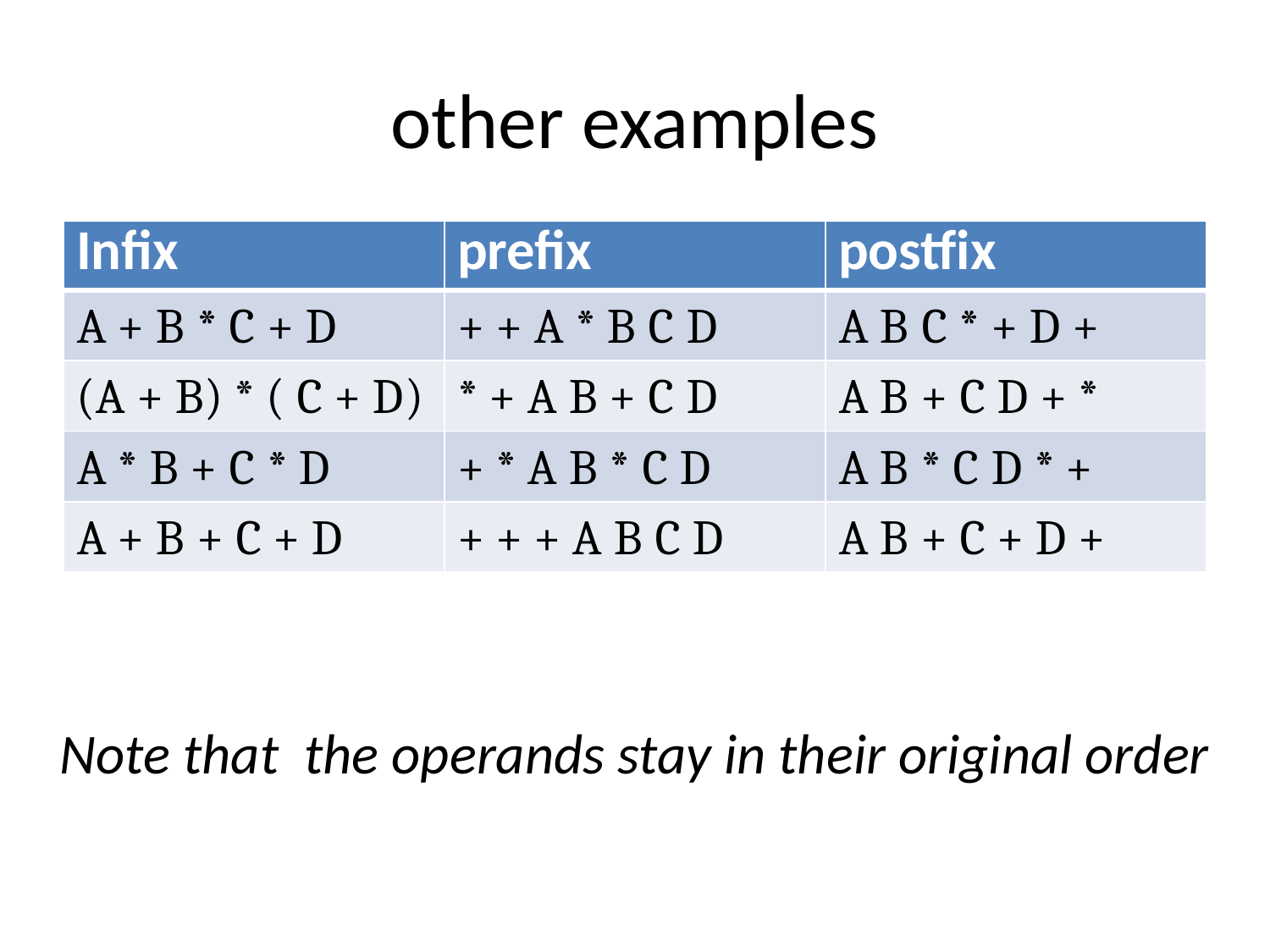

# other examples
| Infix | prefix | postfix |
| --- | --- | --- |
| A + B \* C + D | + + A \* B C D | A B C \* + D + |
| (A + B) \* ( C + D) | \* + A B + C D | A B + C D + \* |
| A \* B + C \* D | + \* A B \* C D | A B \* C D \* + |
| A + B + C + D | + + + A B C D | A B + C + D + |
Note that  the operands stay in their original order